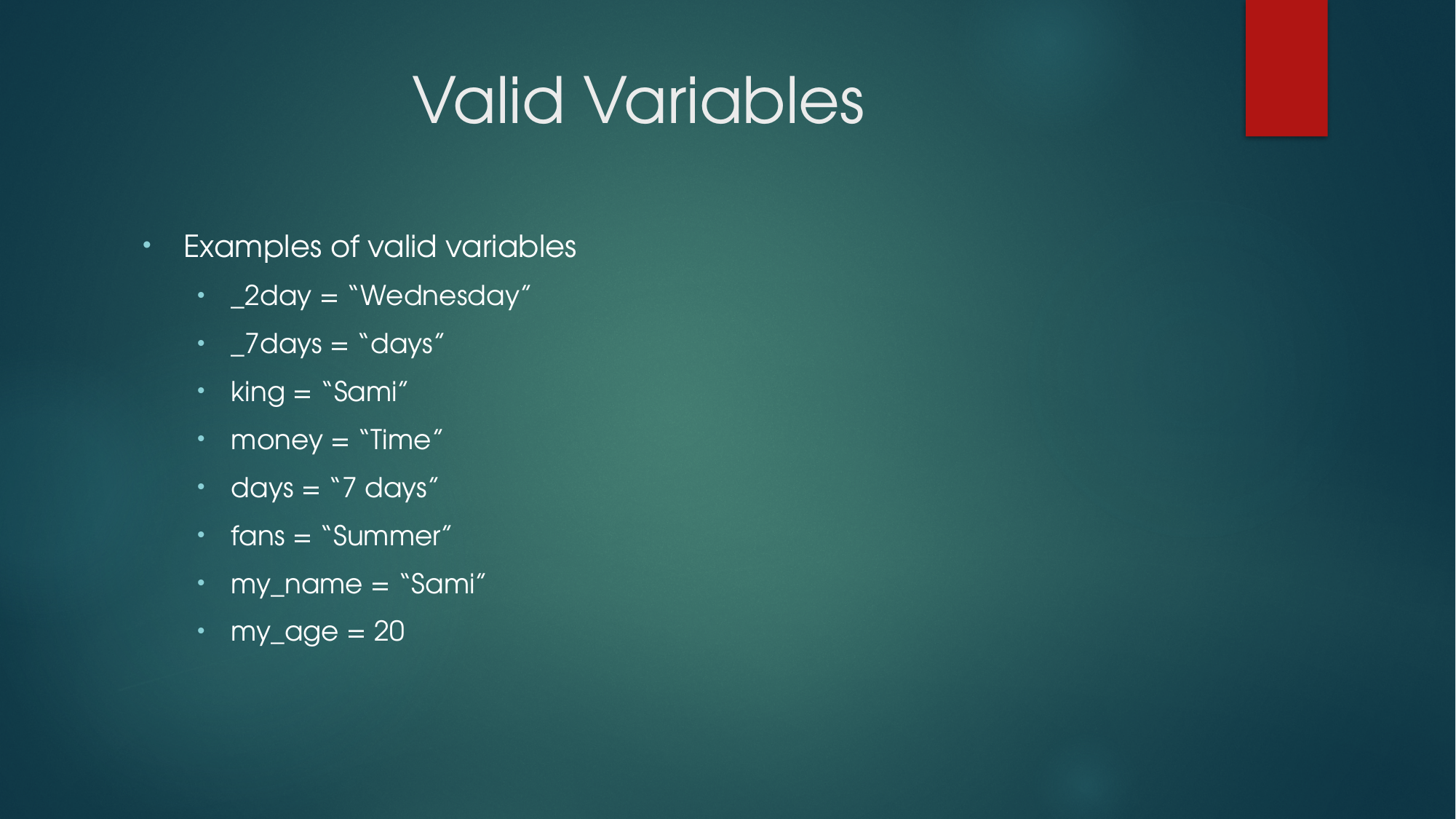

# Valid Variables
Examples of valid variables
_2day = “Wednesday”
_7days = “days”
king = “Sami”
money = “Time”
days = “7 days”
fans = “Summer”
my_name = “Sami”
my_age = 20